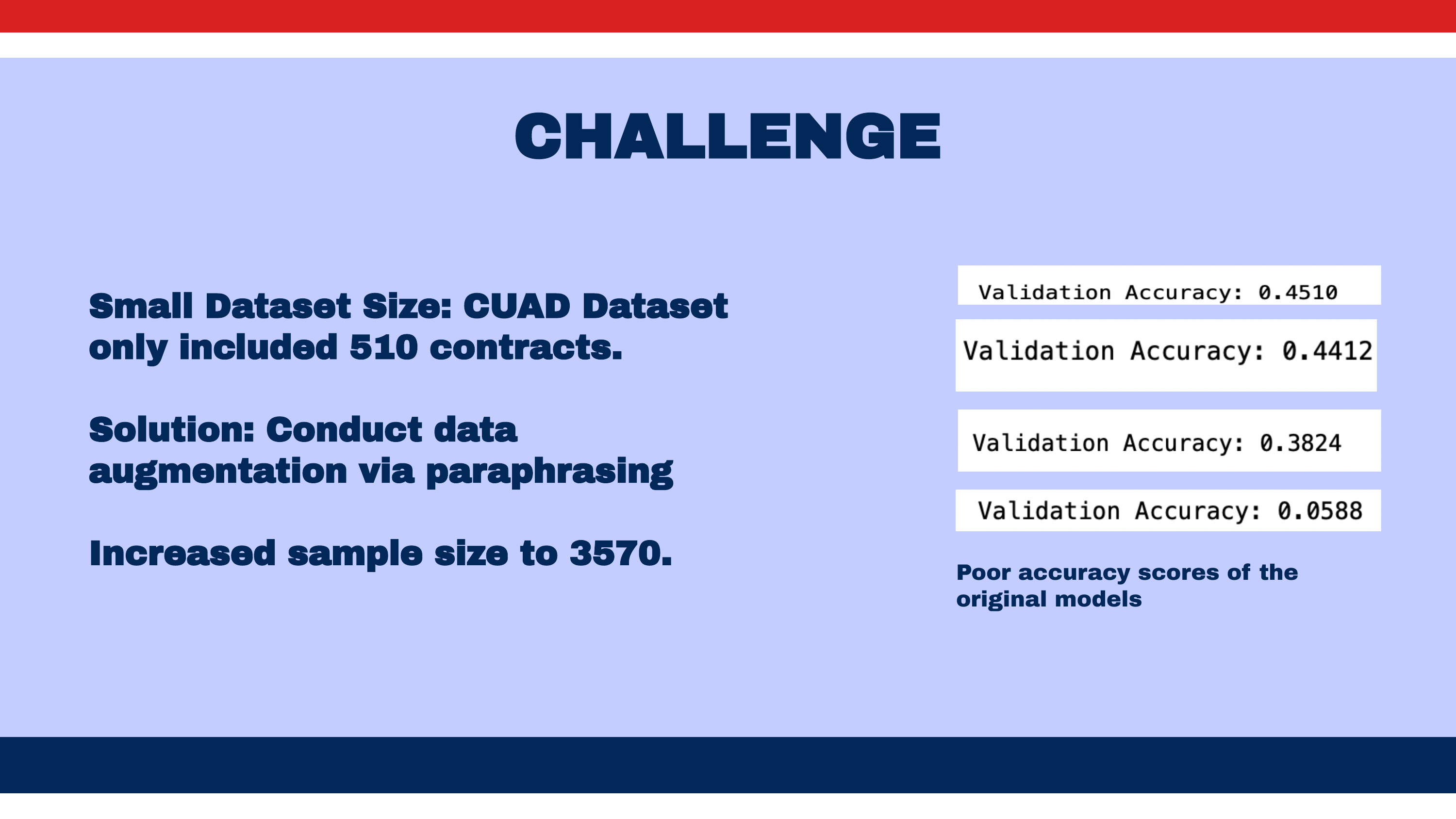

CHALLENGE

Small Dataset Size: CUAD Dataset only included 510 contracts.

Solution: Conduct data augmentation via paraphrasing

Increased sample size to 3570.
Poor accuracy scores of the original models